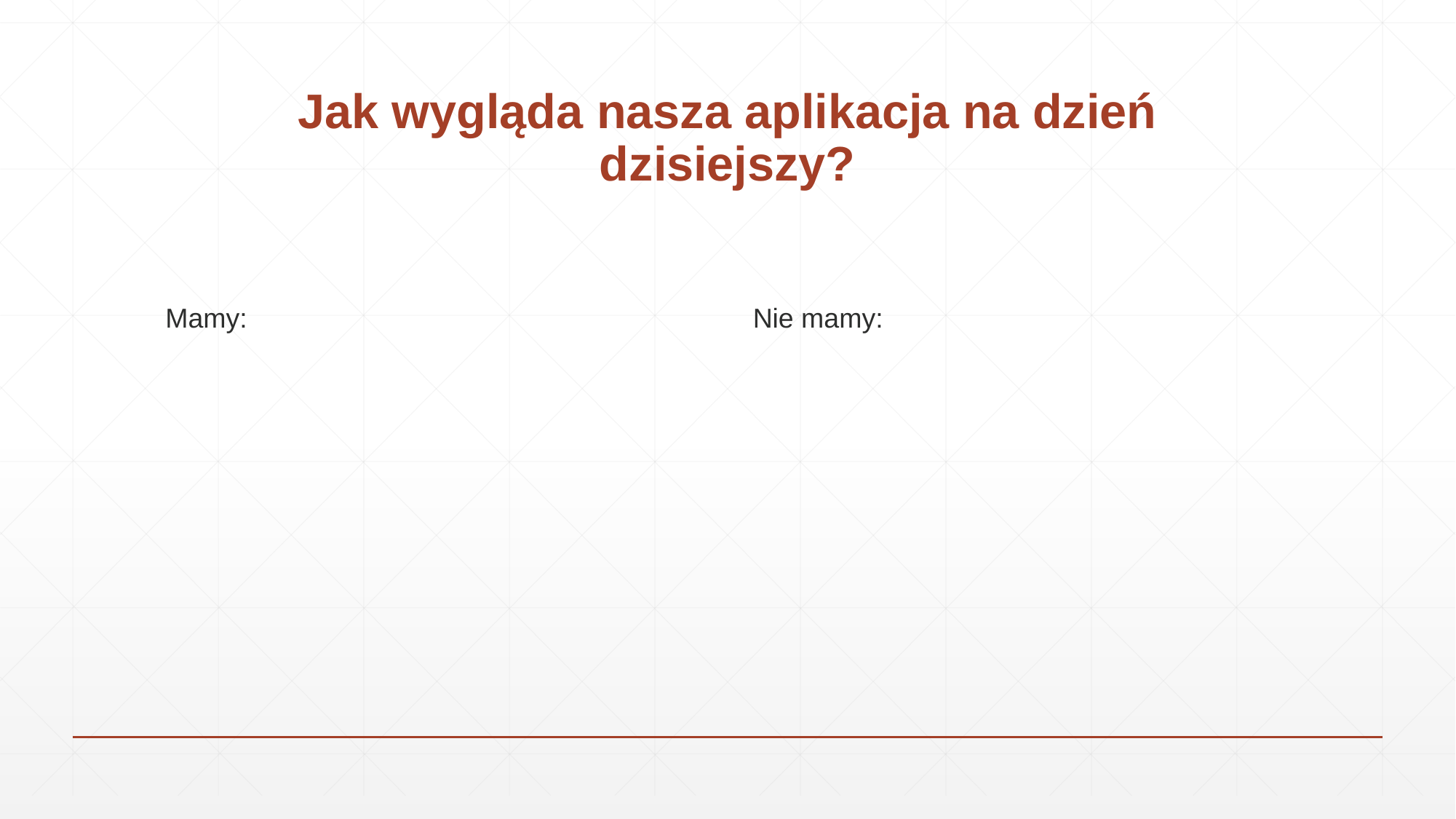

# Jak wygląda nasza aplikacja na dzień dzisiejszy?

Nie mamy:

Mamy: